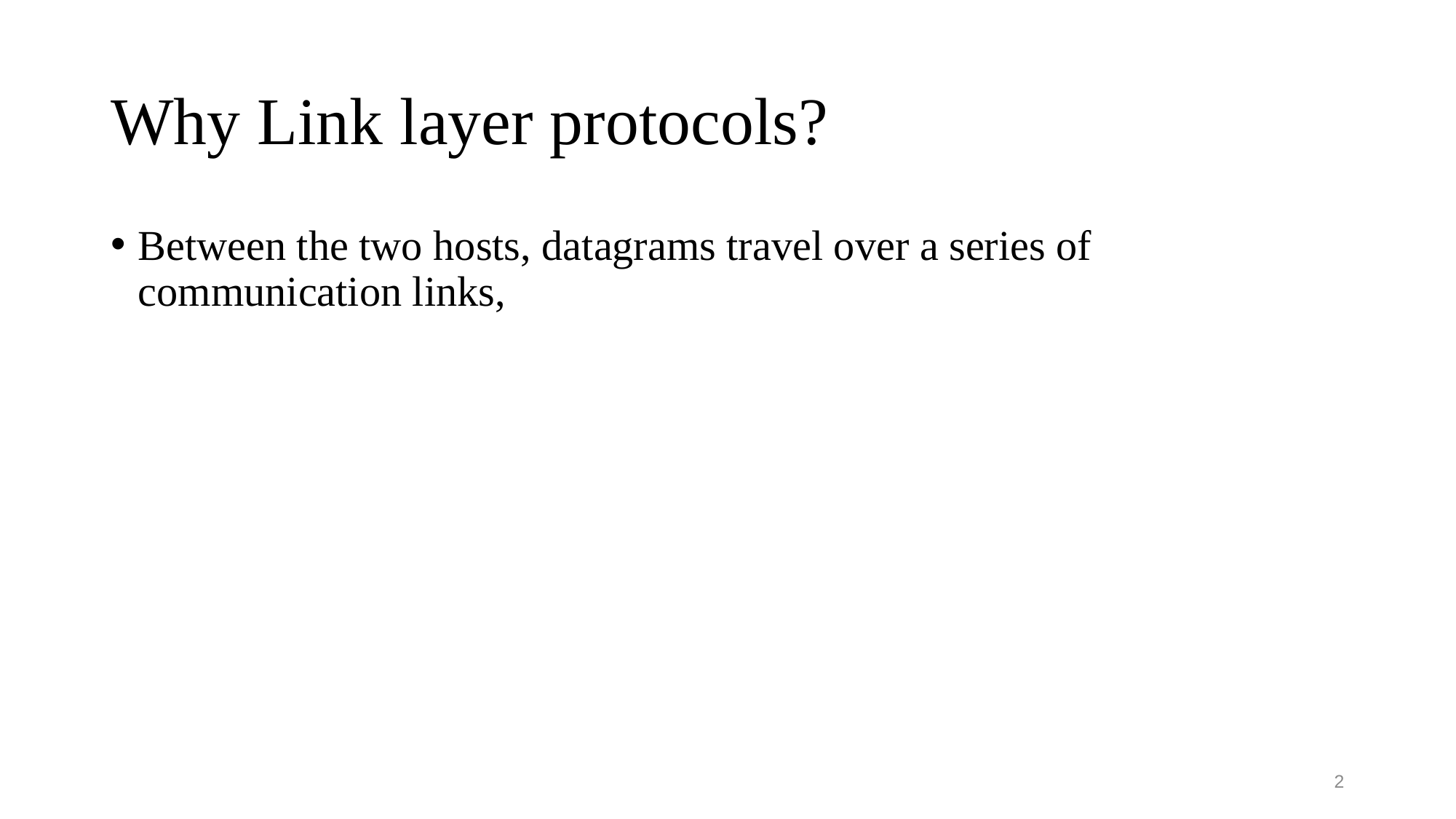

# Why Link layer protocols?
Between the two hosts, datagrams travel over a series of communication links,

2